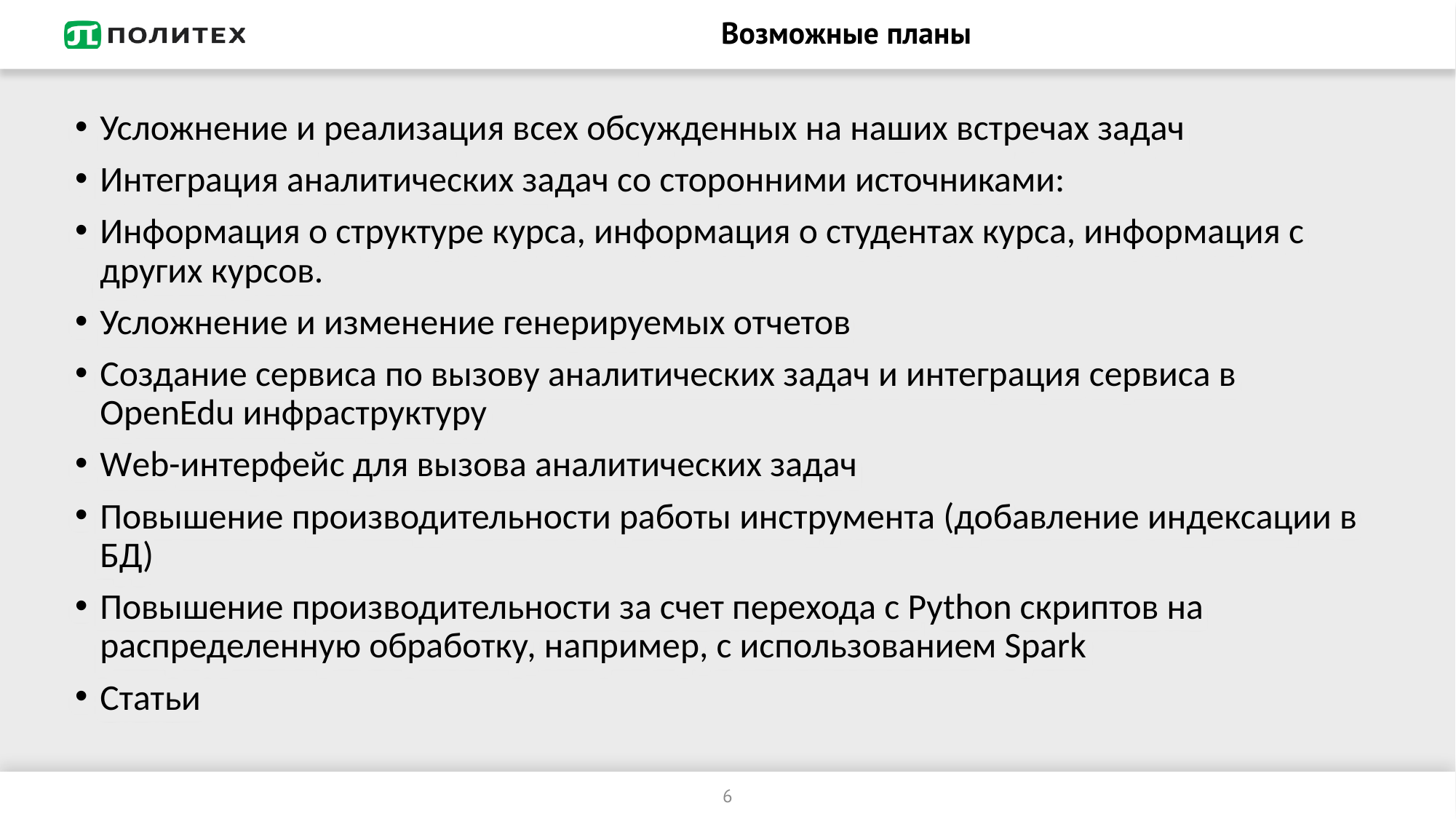

# Возможные планы
Усложнение и реализация всех обсужденных на наших встречах задач
Интеграция аналитических задач со сторонними источниками:
Информация о структуре курса, информация о студентах курса, информация с других курсов.
Усложнение и изменение генерируемых отчетов
Создание сервиса по вызову аналитических задач и интеграция сервиса в OpenEdu инфраструктуру
Web-интерфейс для вызова аналитических задач
Повышение производительности работы инструмента (добавление индексации в БД)
Повышение производительности за счет перехода с Python скриптов на распределенную обработку, например, с использованием Spark
Статьи
6